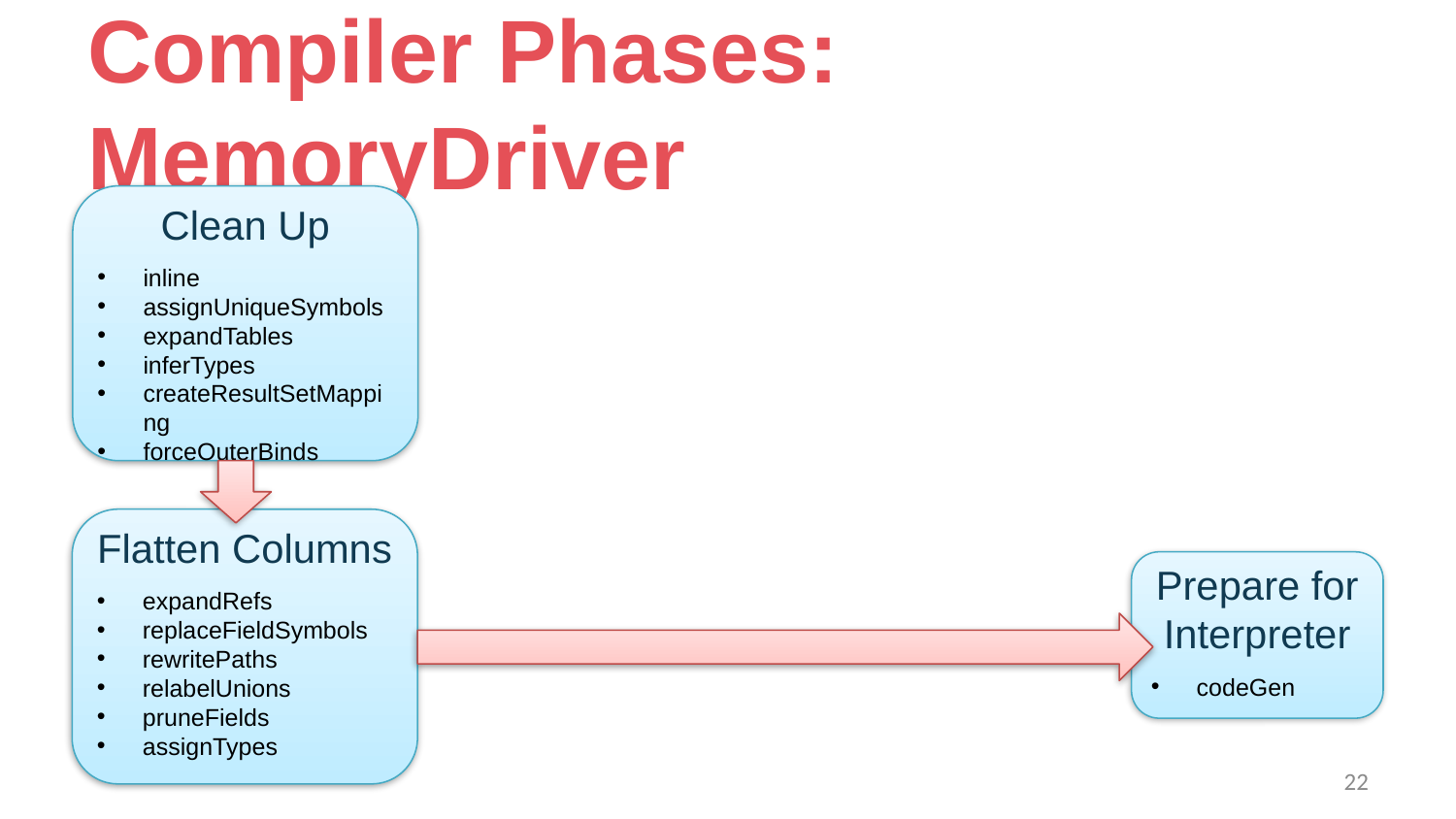

# Compiler Phases: MemoryDriver
Clean Up
inline
assignUniqueSymbols
expandTables
inferTypes
createResultSetMapping
forceOuterBinds

Flatten Columns
expandRefs
replaceFieldSymbols
rewritePaths
relabelUnions
pruneFields
assignTypes
Prepare for Interpreter
codeGen

22